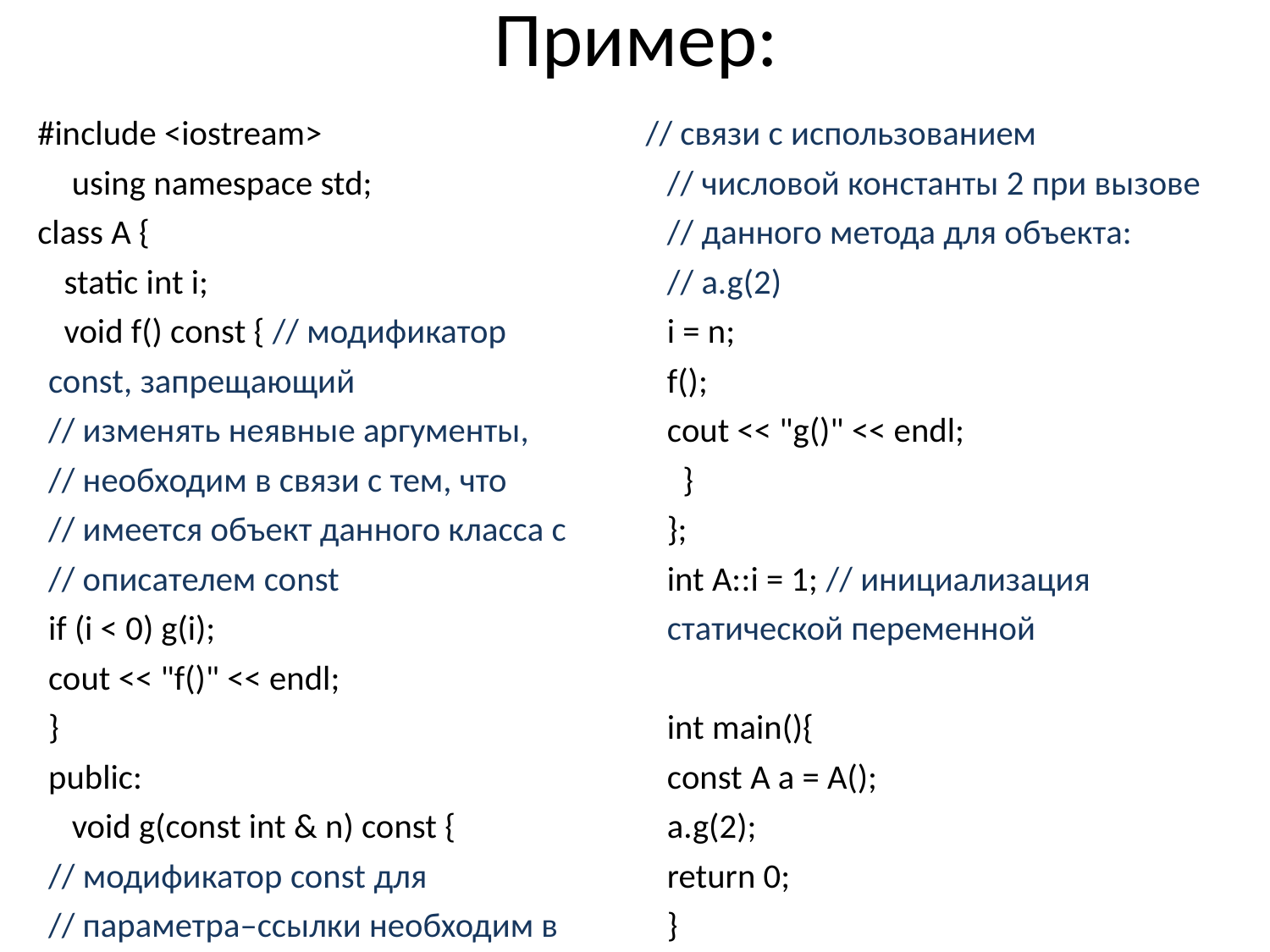

# Пример:
#include <iostream>
   using namespace std;
class A {
  static int i;
  void f() const { // модификатор      const, запрещающий
// изменять неявные аргументы,
// необходим в связи с тем, что
// имеется объект данного класса с
// описателем const
	if (i < 0) g(i);
	cout << "f()" << endl;
}
public:
   void g(const int & n) const {
// модификатор const для
// параметра–ссылки необходим в
// связи с использованием
// числовой константы 2 при вызове
// данного метода для объекта:
// a.g(2)
	i = n;
	f();
	cout << "g()" << endl;
  }
};
int A::i = 1; // инициализация статической переменной

int main(){
	const A a = A();
	a.g(2);
	return 0;
}